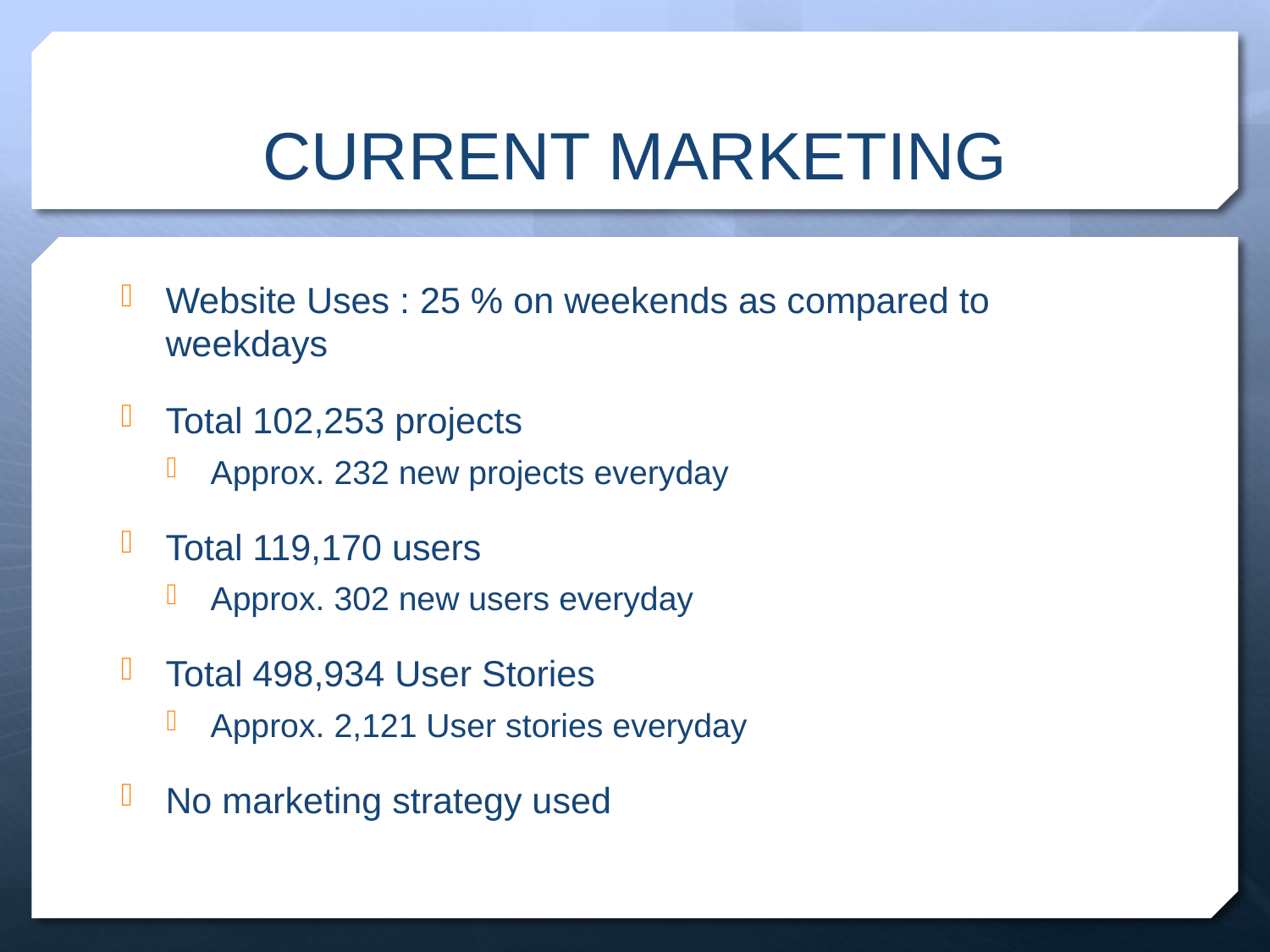

# CURRENT MARKETING
Website Uses : 25 % on weekends as compared to weekdays
Total 102,253 projects
Approx. 232 new projects everyday
Total 119,170 users
Approx. 302 new users everyday
Total 498,934 User Stories
Approx. 2,121 User stories everyday
No marketing strategy used